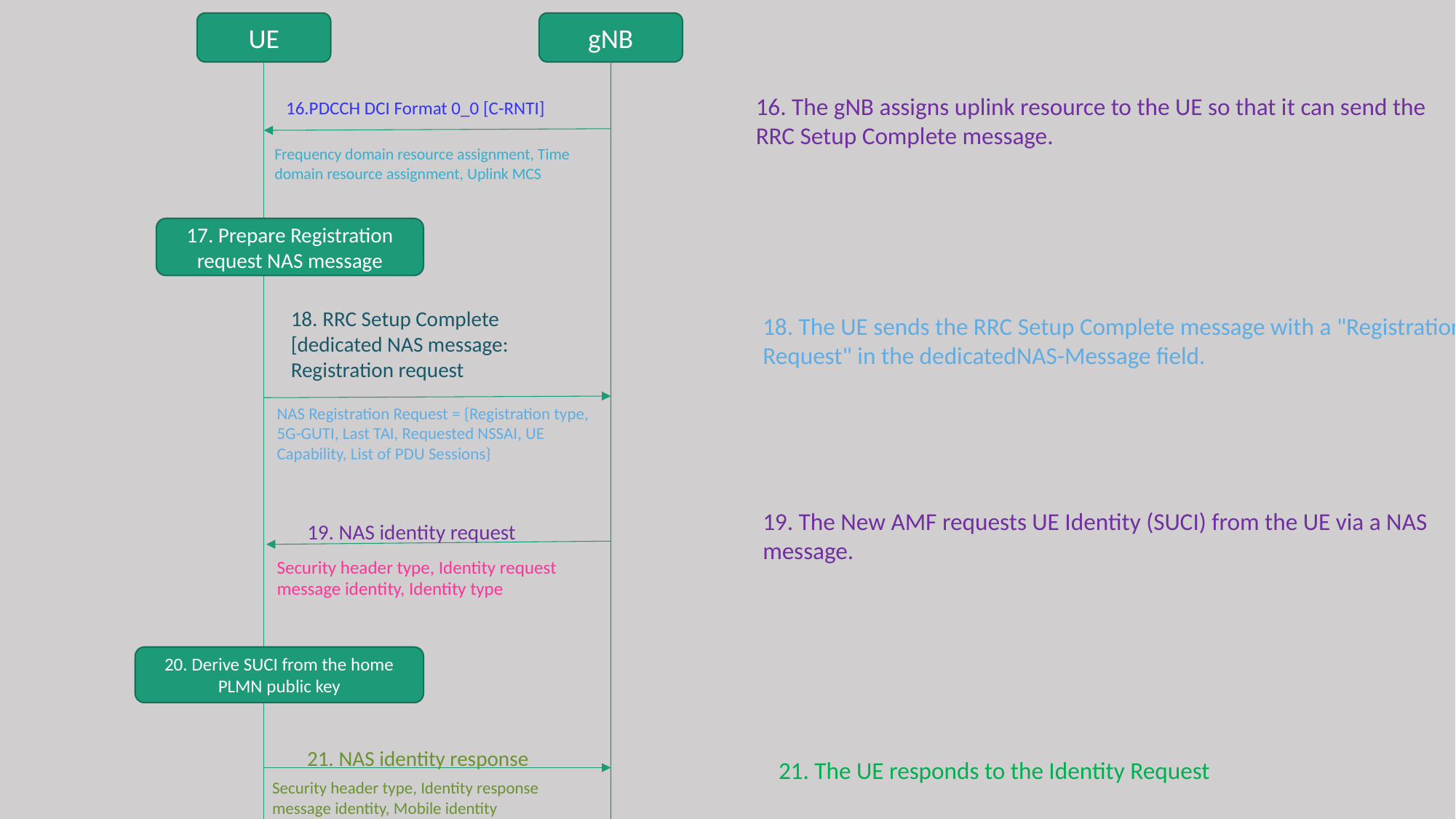

UE
gNB
16. The gNB assigns uplink resource to the UE so that it can send the RRC Setup Complete message.
16.PDCCH DCI Format 0_0 [C-RNTI]
Frequency domain resource assignment, Time domain resource assignment, Uplink MCS
17. Prepare Registration request NAS message
18. RRC Setup Complete
[dedicated NAS message: Registration request
18. The UE sends the RRC Setup Complete message with a "Registration Request" in the dedicatedNAS-Message field.
NAS Registration Request = {Registration type, 5G-GUTI, Last TAI, Requested NSSAI, UE Capability, List of PDU Sessions}
19. The New AMF requests UE Identity (SUCI) from the UE via a NAS message.
19. NAS identity request
Security header type, Identity request message identity, Identity type
20. Derive SUCI from the home PLMN public key
21. NAS identity response
21. The UE responds to the Identity Request
Security header type, Identity response message identity, Mobile identity